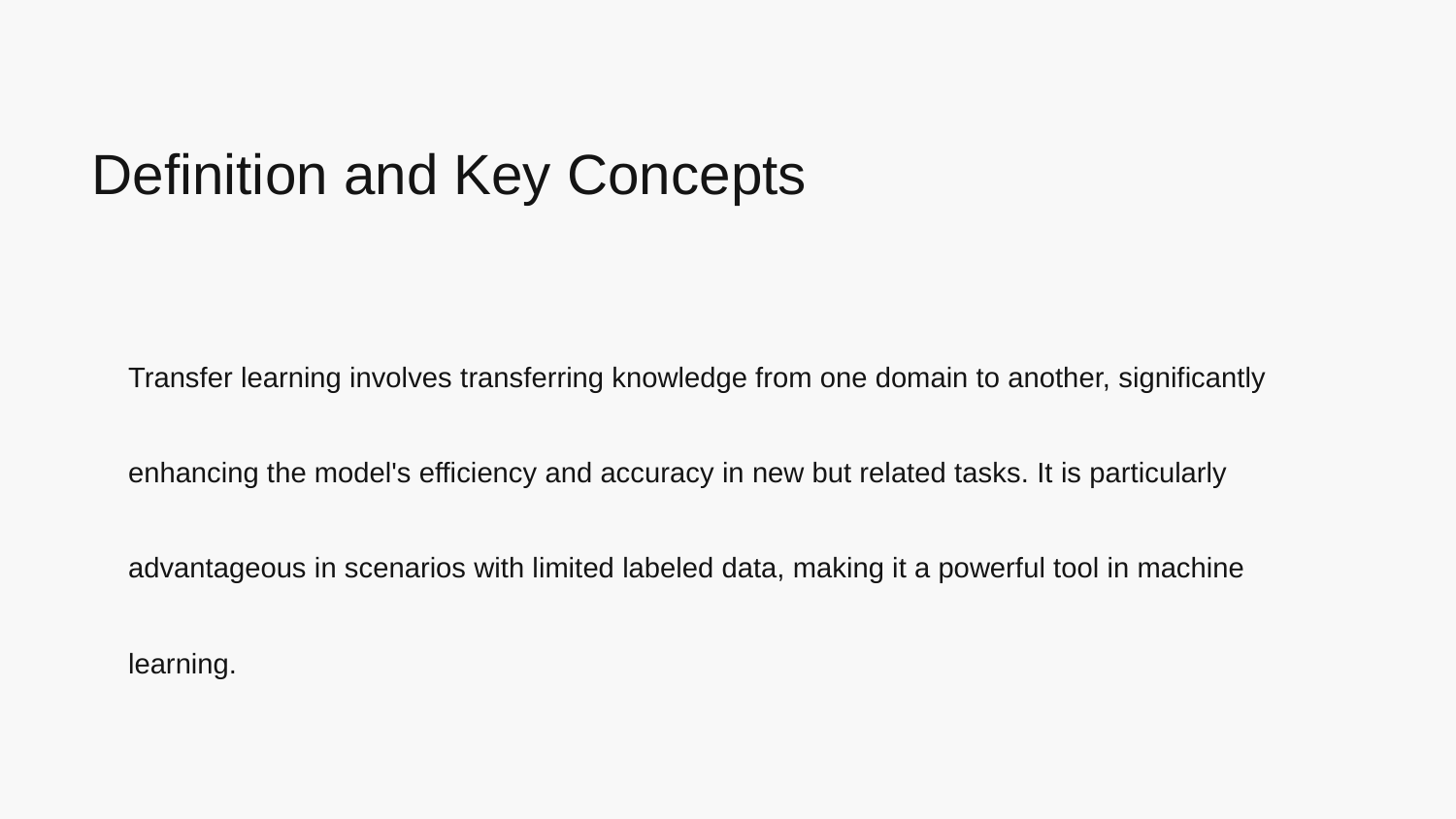

# Definition and Key Concepts
Transfer learning involves transferring knowledge from one domain to another, significantly enhancing the model's efficiency and accuracy in new but related tasks. It is particularly advantageous in scenarios with limited labeled data, making it a powerful tool in machine learning.